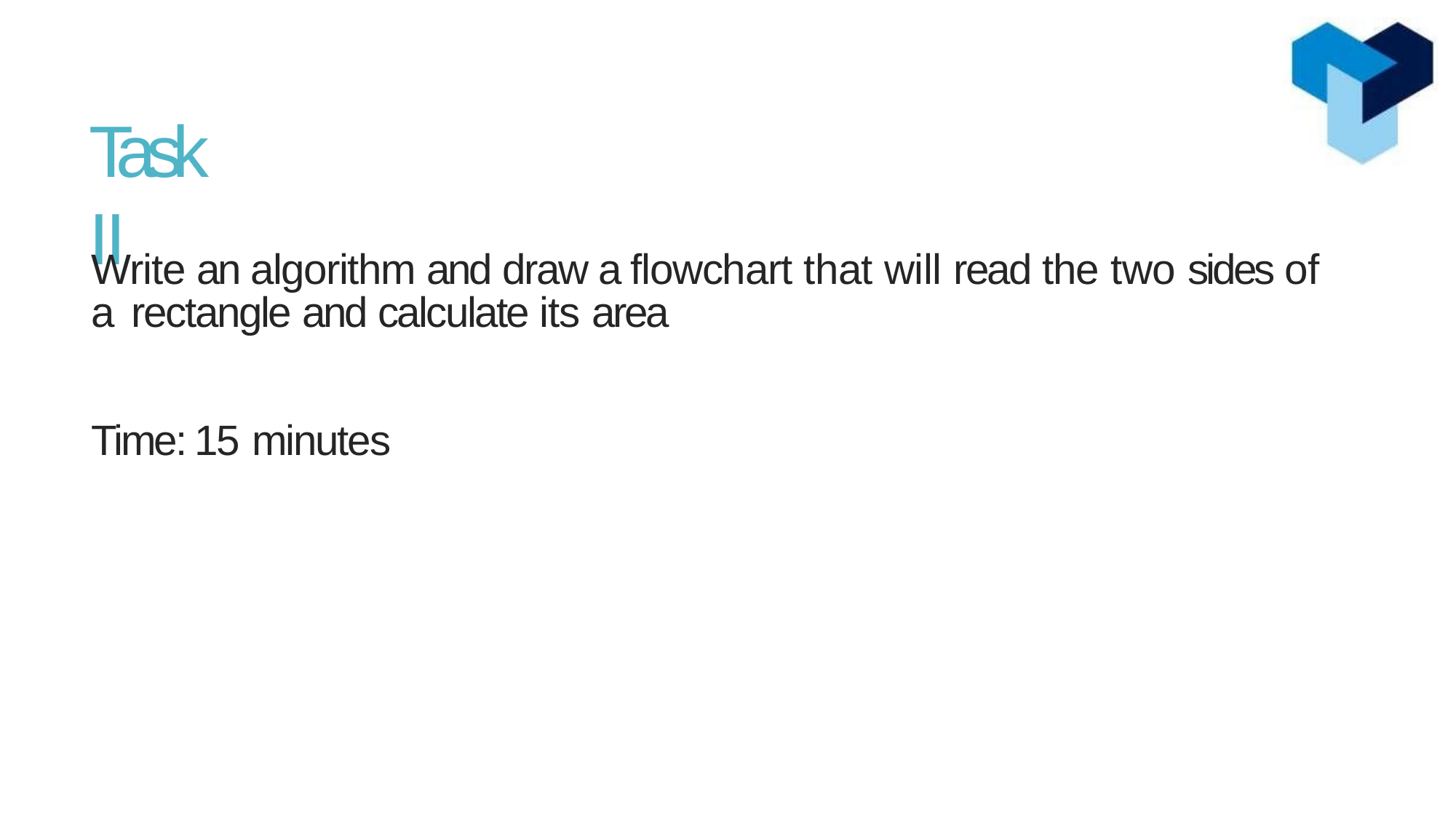

# Task II
Write an algorithm and draw a flowchart that will read the two sides of a  rectangle and calculate its area

Time: 15 minutes